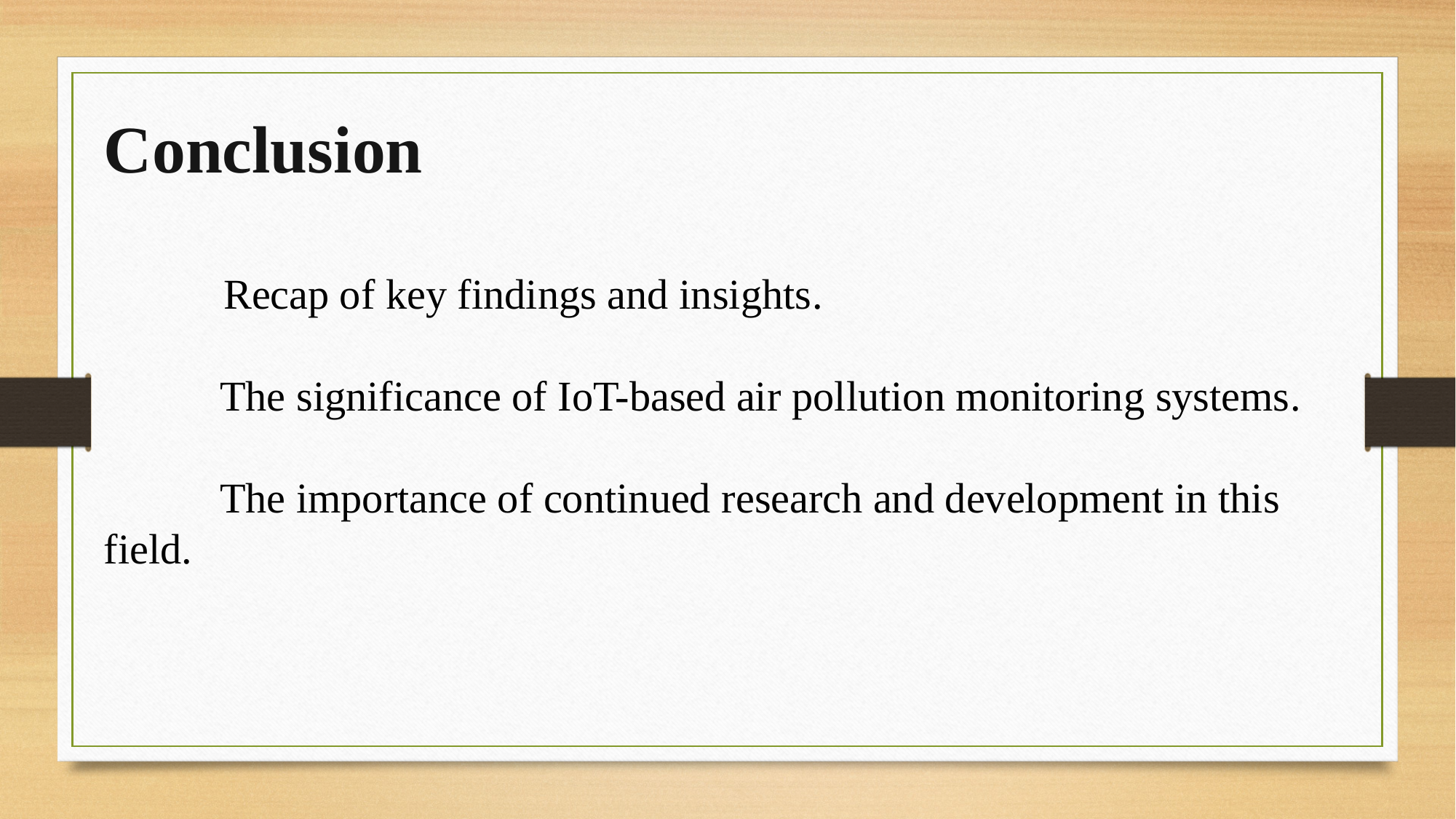

Conclusion

             Recap of key findings and insights.

           The significance of IoT-based air pollution monitoring systems.

           The importance of continued research and development in this field.